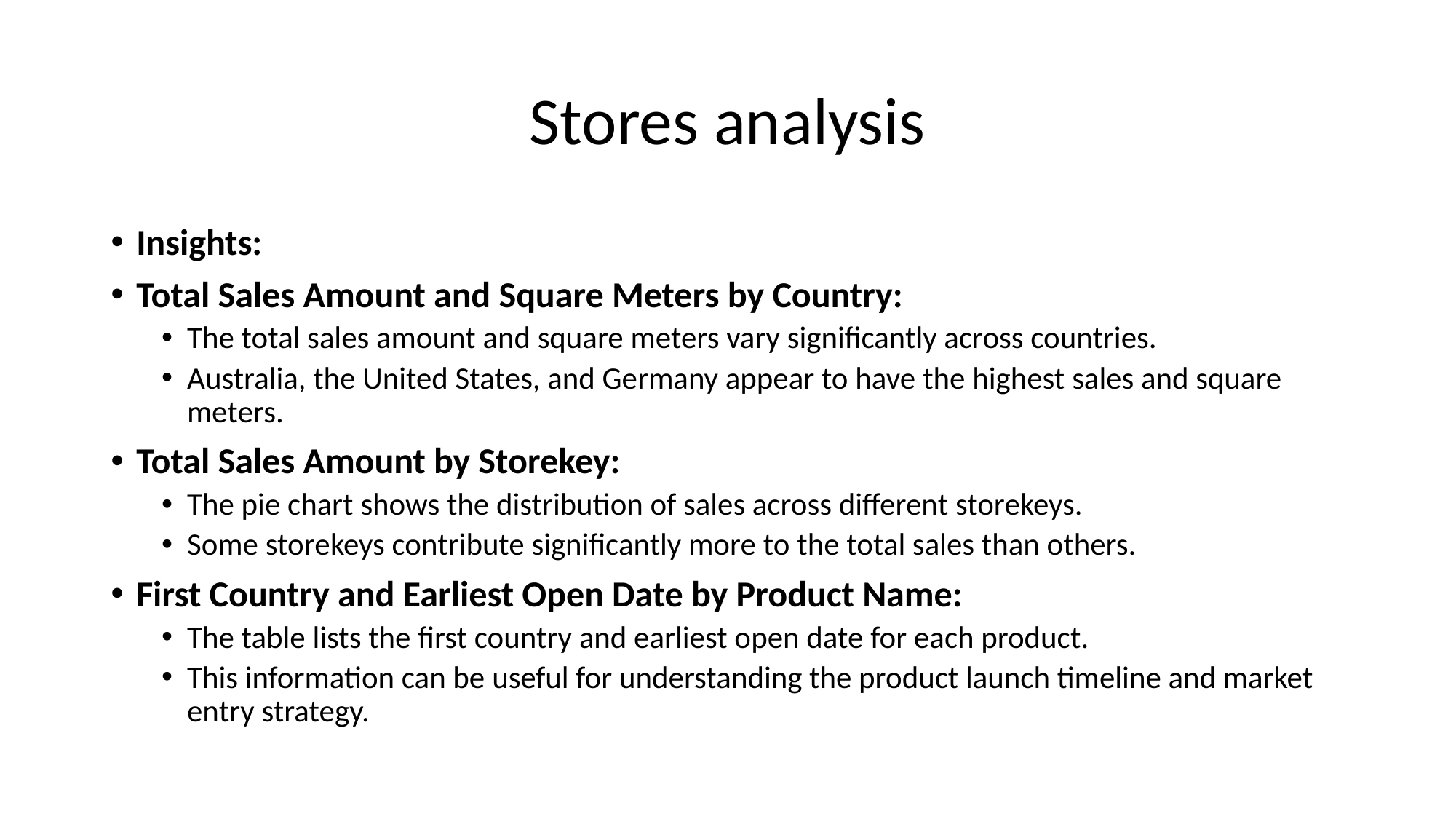

# Stores analysis
Insights:
Total Sales Amount and Square Meters by Country:
The total sales amount and square meters vary significantly across countries.
Australia, the United States, and Germany appear to have the highest sales and square meters.
Total Sales Amount by Storekey:
The pie chart shows the distribution of sales across different storekeys.
Some storekeys contribute significantly more to the total sales than others.
First Country and Earliest Open Date by Product Name:
The table lists the first country and earliest open date for each product.
This information can be useful for understanding the product launch timeline and market entry strategy.